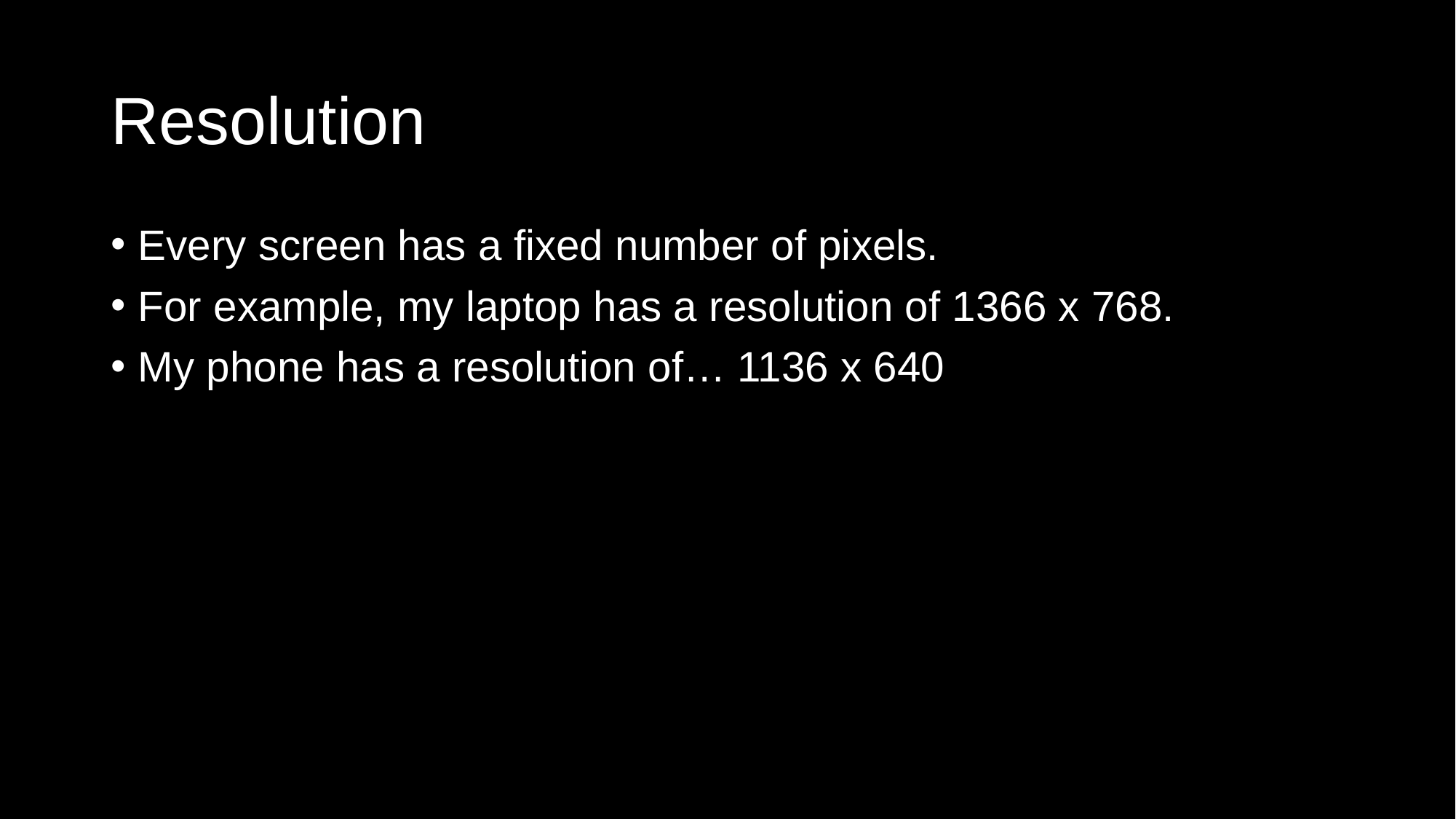

# Resolution
Every screen has a fixed number of pixels.
For example, my laptop has a resolution of 1366 x 768.
My phone has a resolution of… 1136 x 640